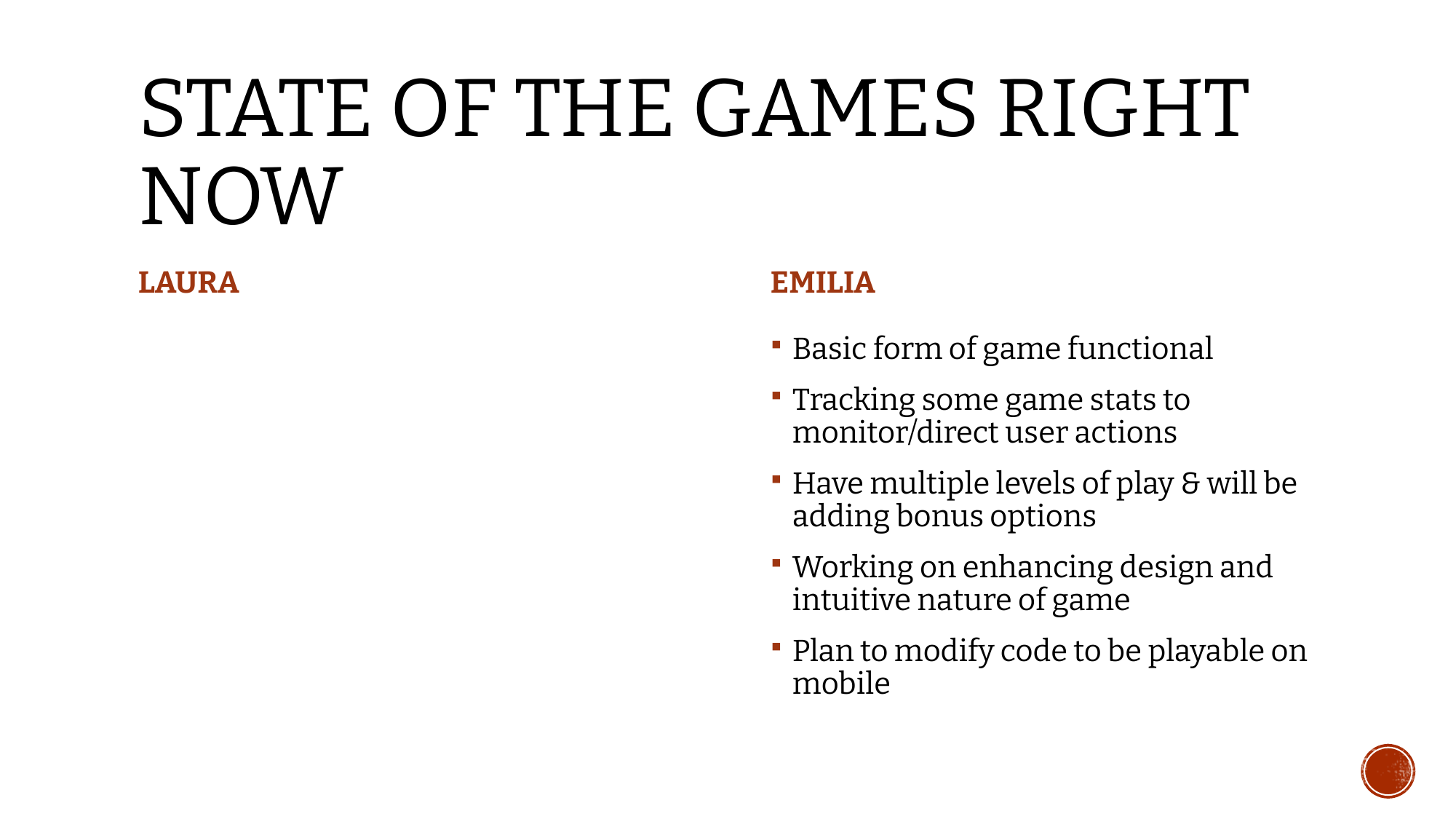

# State of the Games Right Now
LAURA
EMILIA

Basic form of game functional
Tracking some game stats to monitor/direct user actions
Have multiple levels of play & will be adding bonus options
Working on enhancing design and intuitive nature of game
Plan to modify code to be playable on mobile